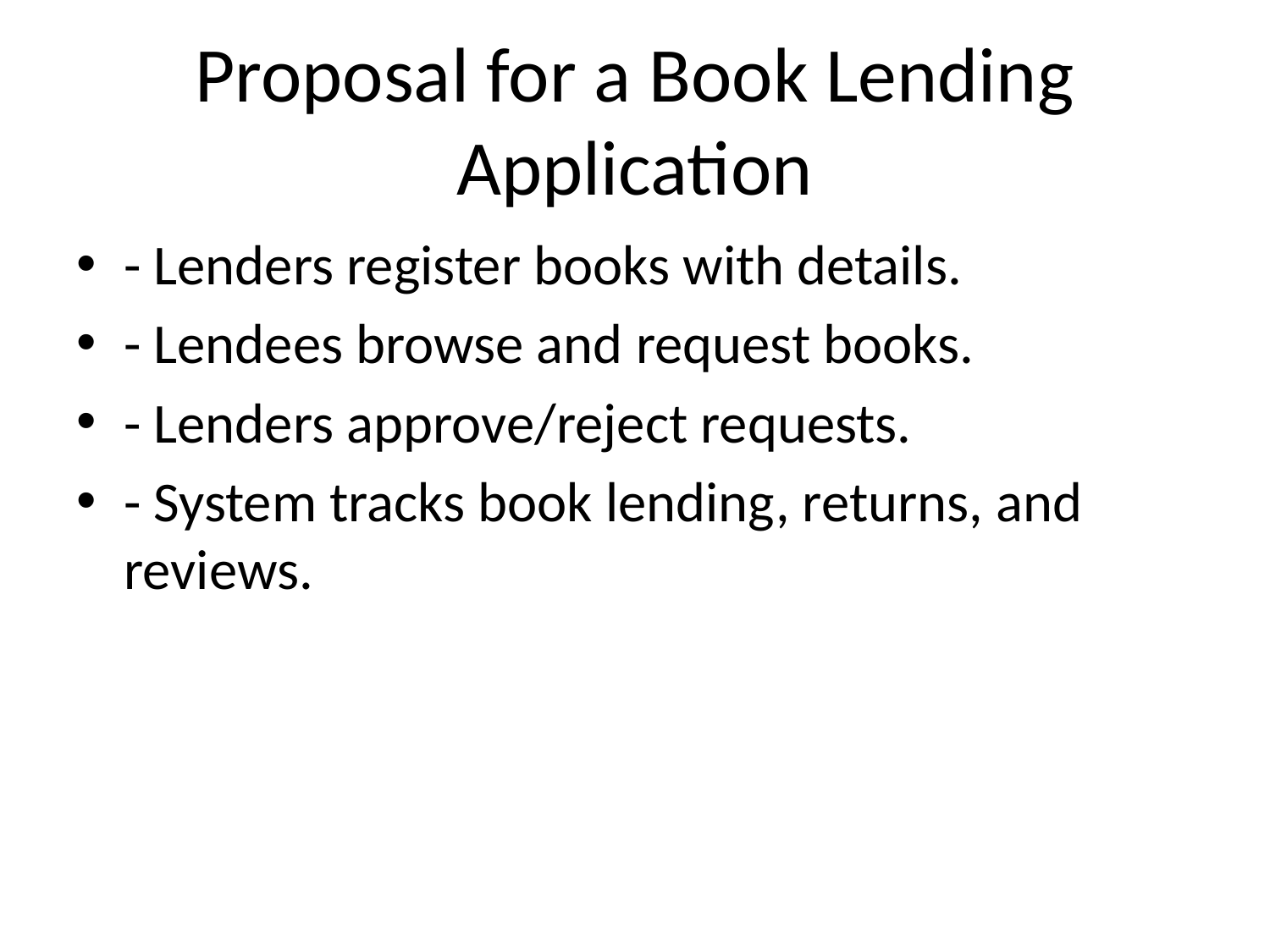

# Proposal for a Book Lending Application
- Lenders register books with details.
- Lendees browse and request books.
- Lenders approve/reject requests.
- System tracks book lending, returns, and reviews.